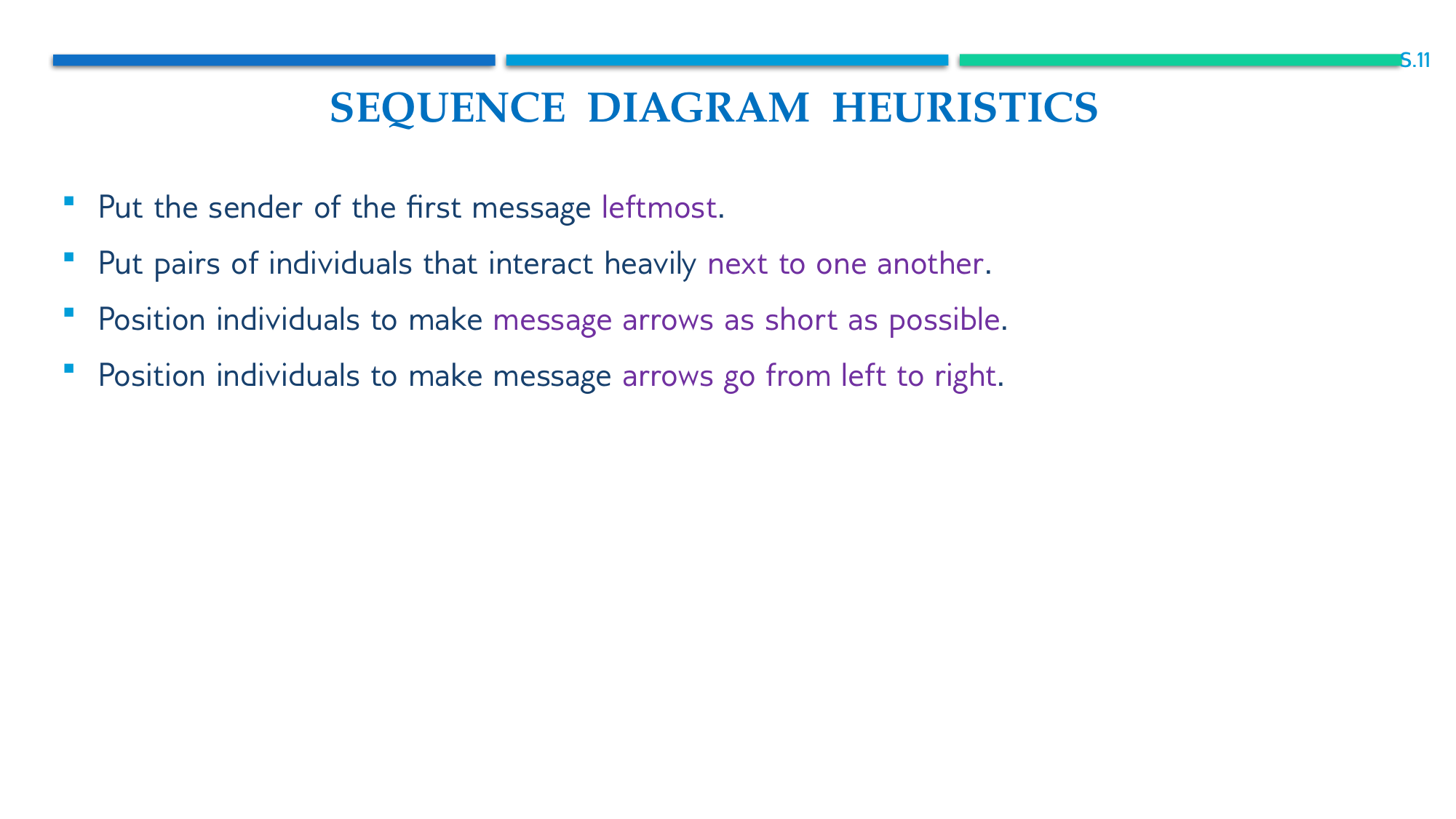

S.11

Sequence  diagram  heuristics
Put the sender of the first message leftmost.
Put pairs of individuals that interact heavily next to one another.
Position individuals to make message arrows as short as possible.
Position individuals to make message arrows go from left to right.